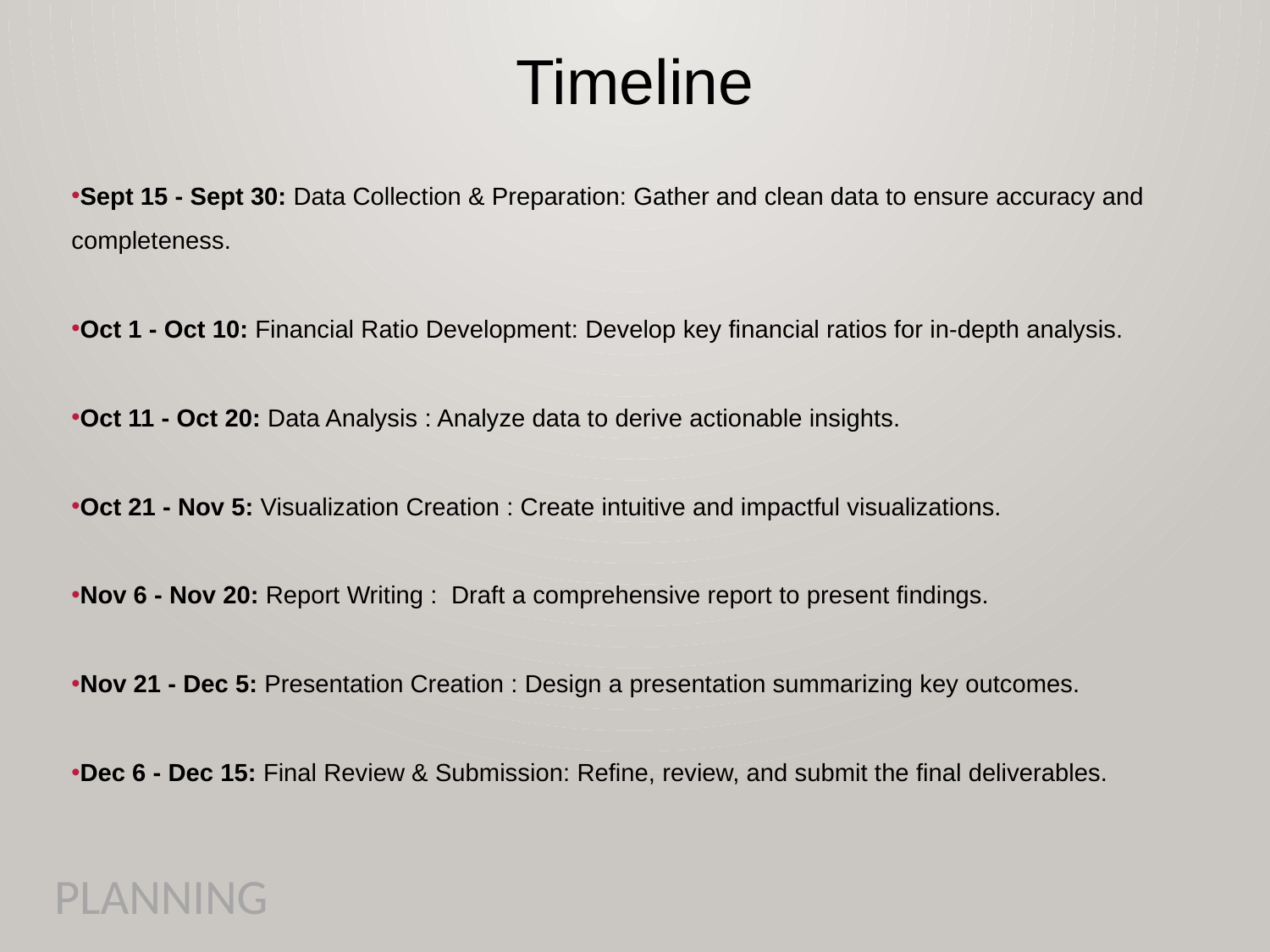

Timeline
Sept 15 - Sept 30: Data Collection & Preparation: Gather and clean data to ensure accuracy and completeness.

Oct 1 - Oct 10: Financial Ratio Development: Develop key financial ratios for in-depth analysis.

Oct 11 - Oct 20: Data Analysis : Analyze data to derive actionable insights.

Oct 21 - Nov 5: Visualization Creation : Create intuitive and impactful visualizations.

Nov 6 - Nov 20: Report Writing :  Draft a comprehensive report to present findings.

Nov 21 - Dec 5: Presentation Creation : Design a presentation summarizing key outcomes.

Dec 6 - Dec 15: Final Review & Submission: Refine, review, and submit the final deliverables.
PLANNING